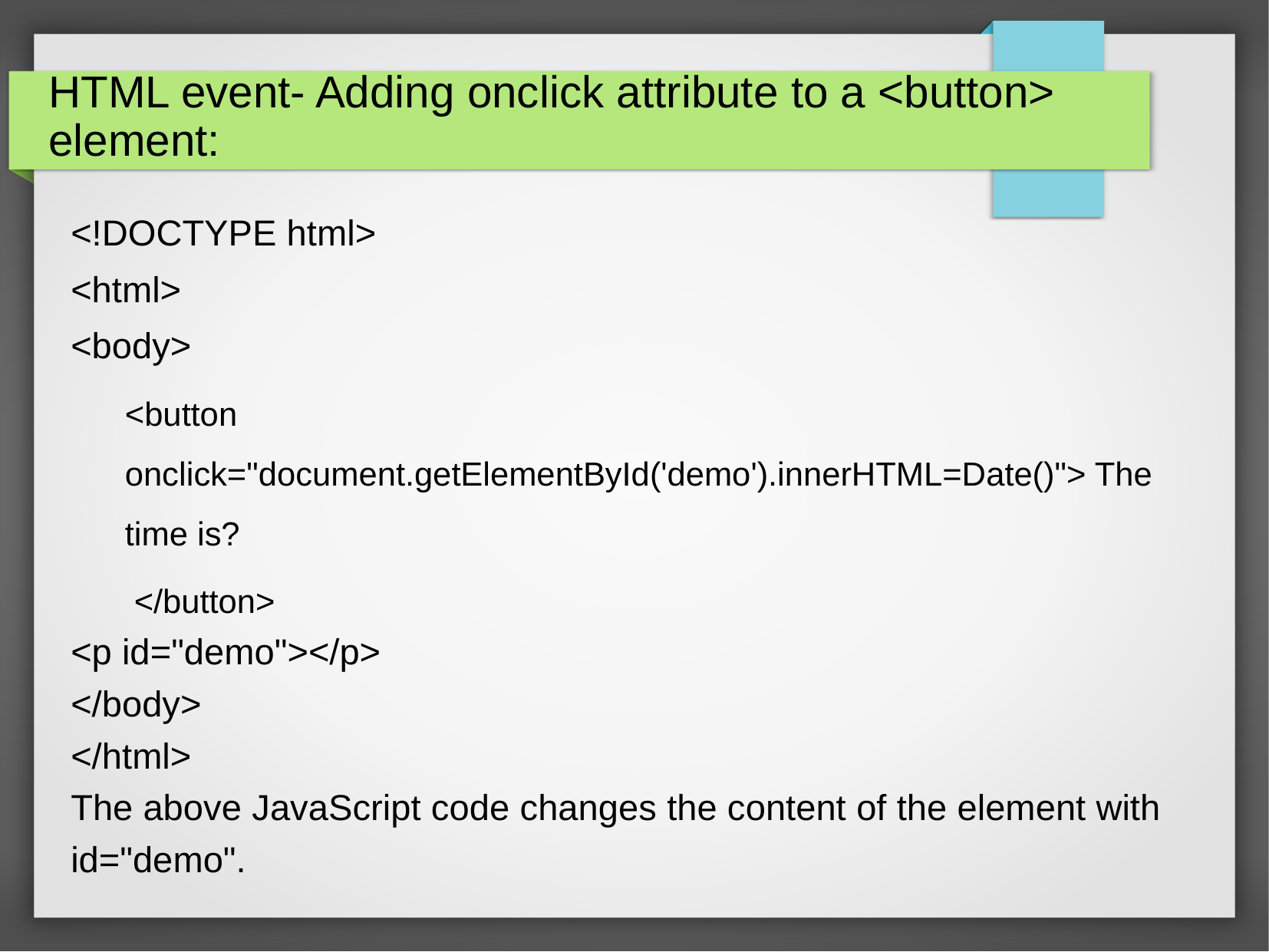

# HTML event- Adding onclick attribute to a <button> element:
<!DOCTYPE html>
<html>
<body>
<button  onclick="document.getElementById('demo').innerHTML=Date()"> The time is?
 </button>
<p id="demo"></p>
</body>
</html>
The above JavaScript code changes the content of the element with id="demo".